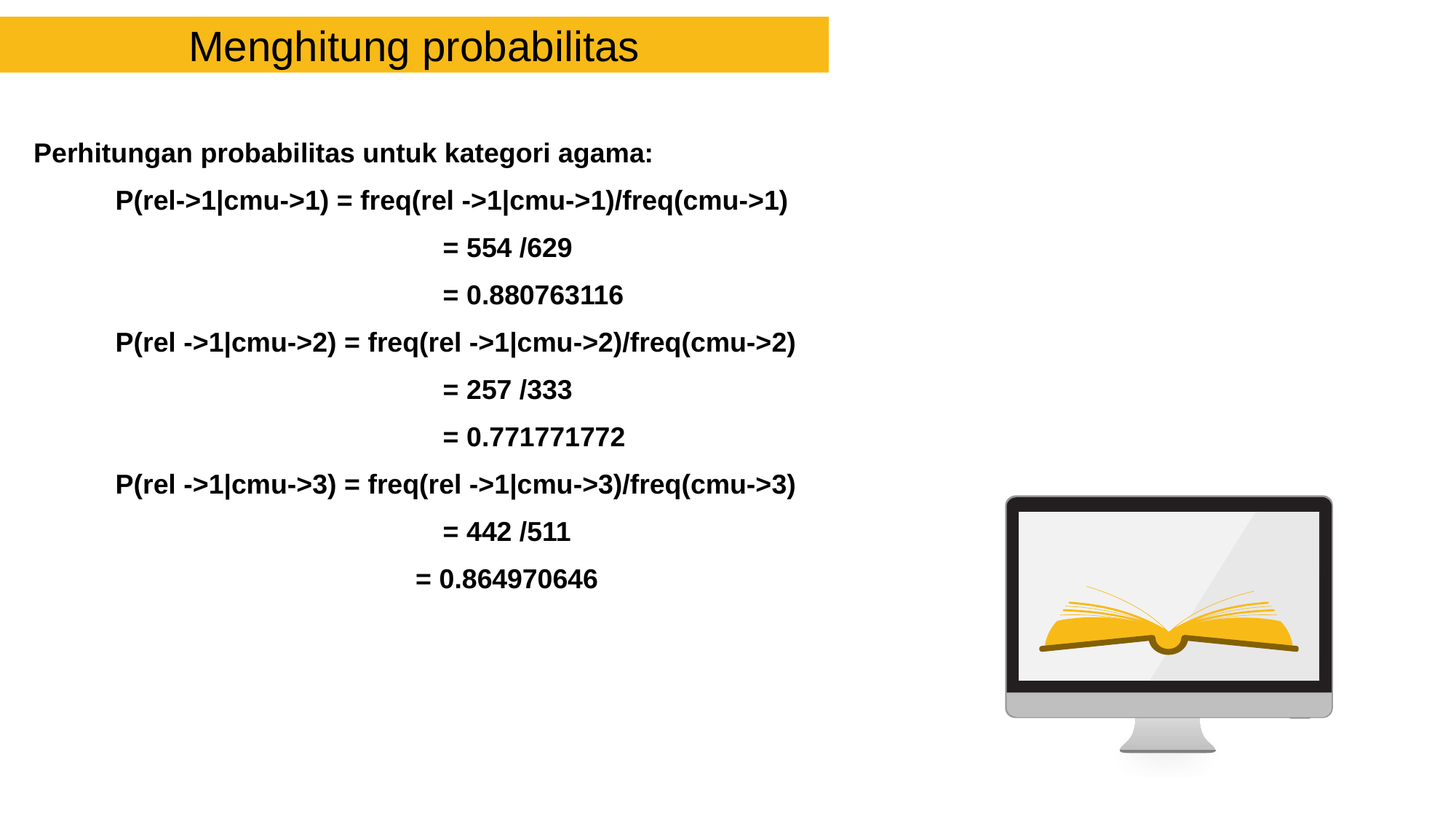

Menghitung probabilitas
| Perhitungan probabilitas untuk kategori agama: P(rel->1|cmu->1) = freq(rel ->1|cmu->1)/freq(cmu->1) = 554 /629 = 0.880763116 P(rel ->1|cmu->2) = freq(rel ->1|cmu->2)/freq(cmu->2) = 257 /333 = 0.771771772 P(rel ->1|cmu->3) = freq(rel ->1|cmu->3)/freq(cmu->3) = 442 /511 = 0.864970646 |
| --- |

60%
50%